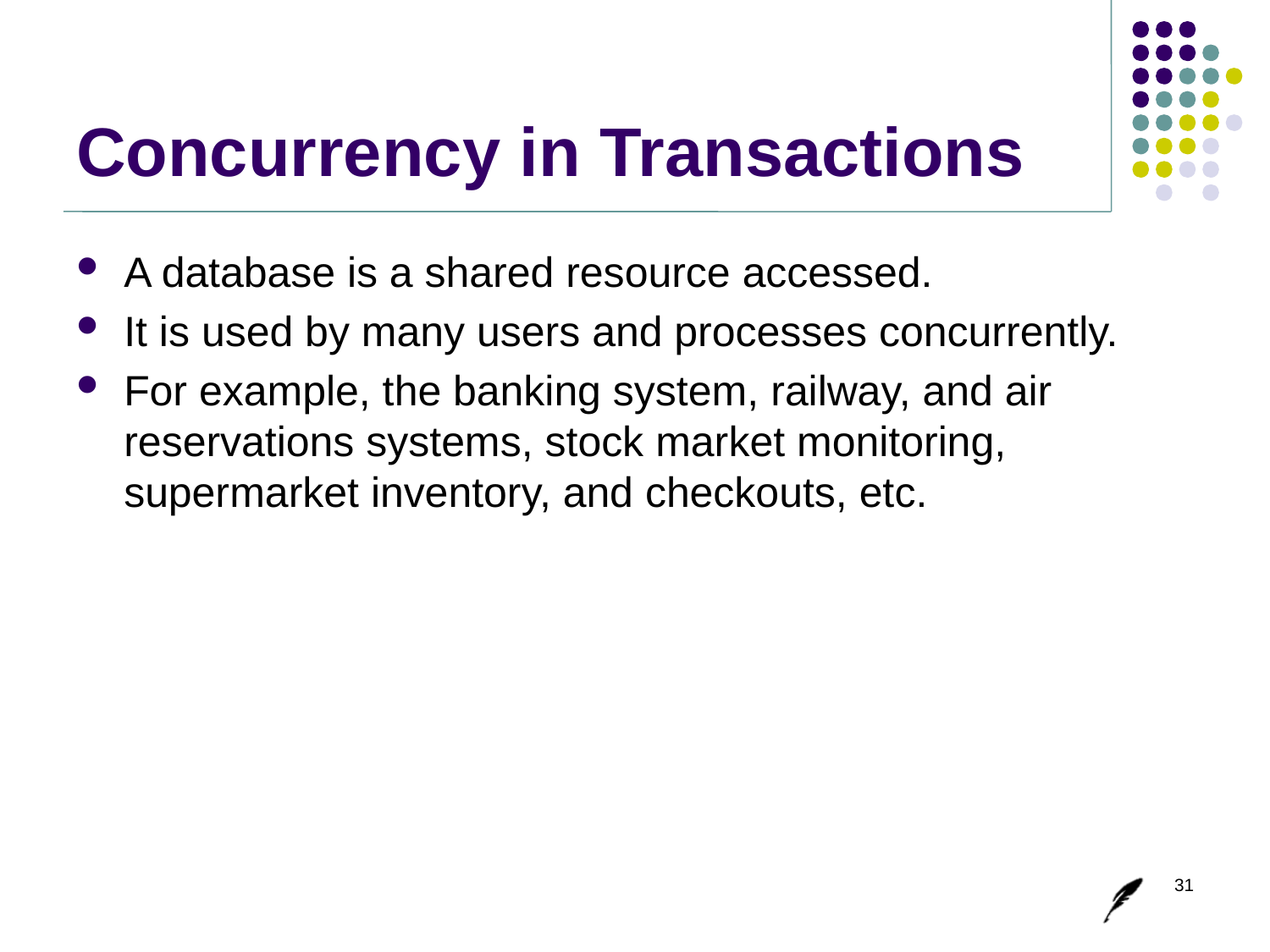

# Concurrency in Transactions
A database is a shared resource accessed.
It is used by many users and processes concurrently.
For example, the banking system, railway, and air reservations systems, stock market monitoring, supermarket inventory, and checkouts, etc.
31